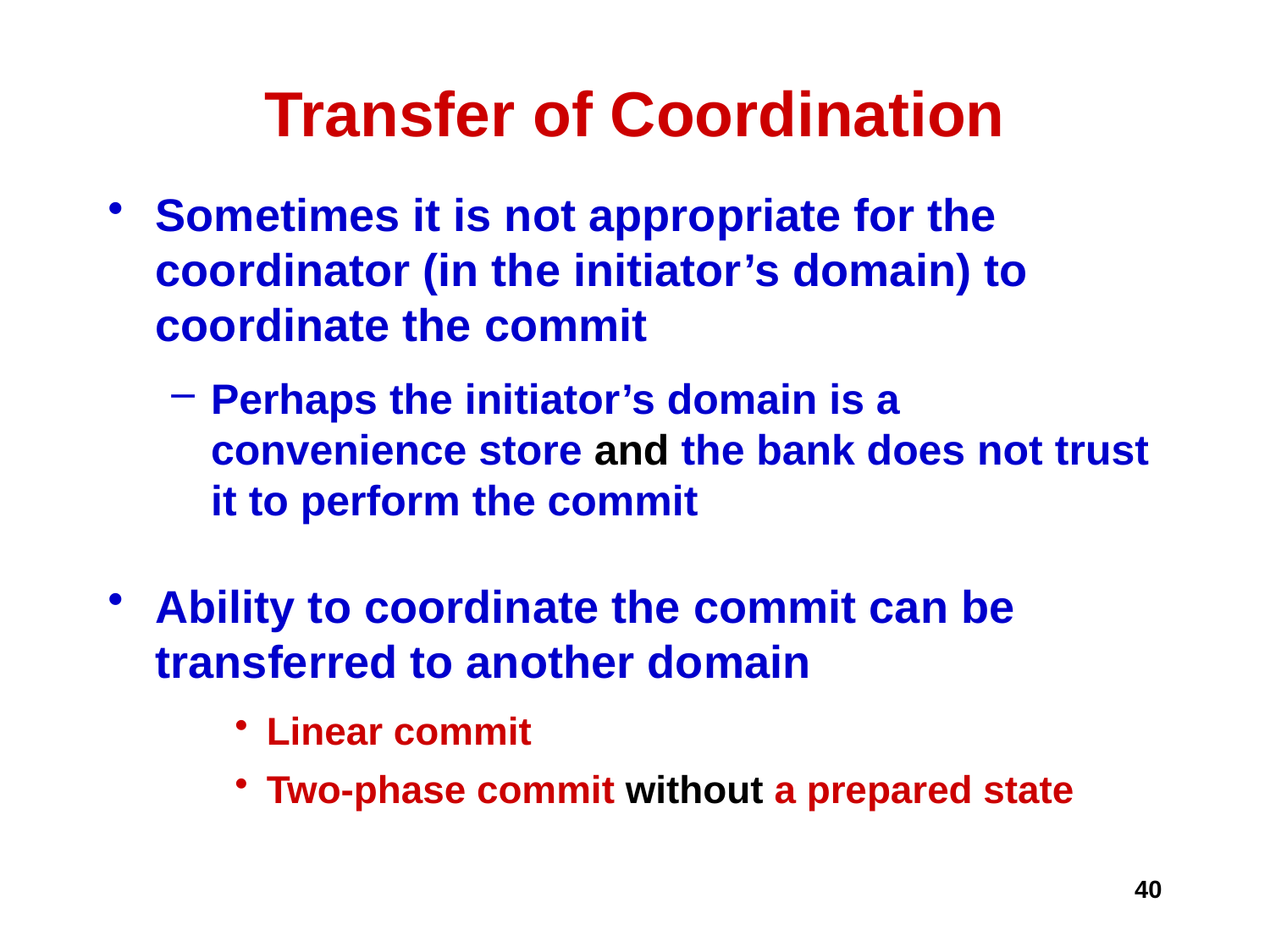

# Transfer of Coordination
Sometimes it is not appropriate for the coordinator (in the initiator’s domain) to coordinate the commit
Perhaps the initiator’s domain is a convenience store and the bank does not trust it to perform the commit
Ability to coordinate the commit can be transferred to another domain
Linear commit
Two-phase commit without a prepared state
40